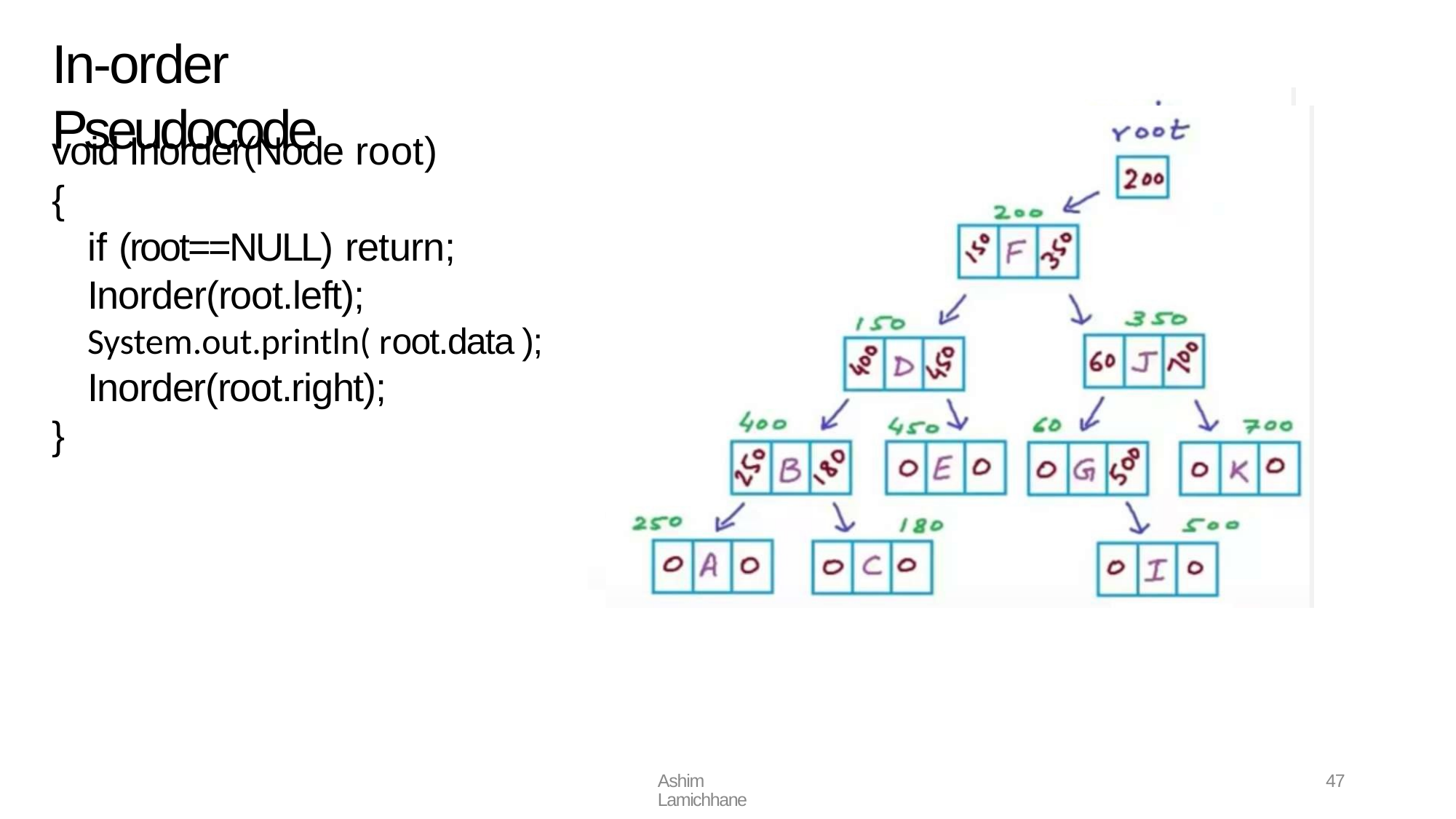

# In-order Pseudocode

void Inorder(Node root)
{
if (root==NULL) return;  Inorder(root.left);
System.out.println( root.data );
Inorder(root.right);
}
Ashim Lamichhane
47